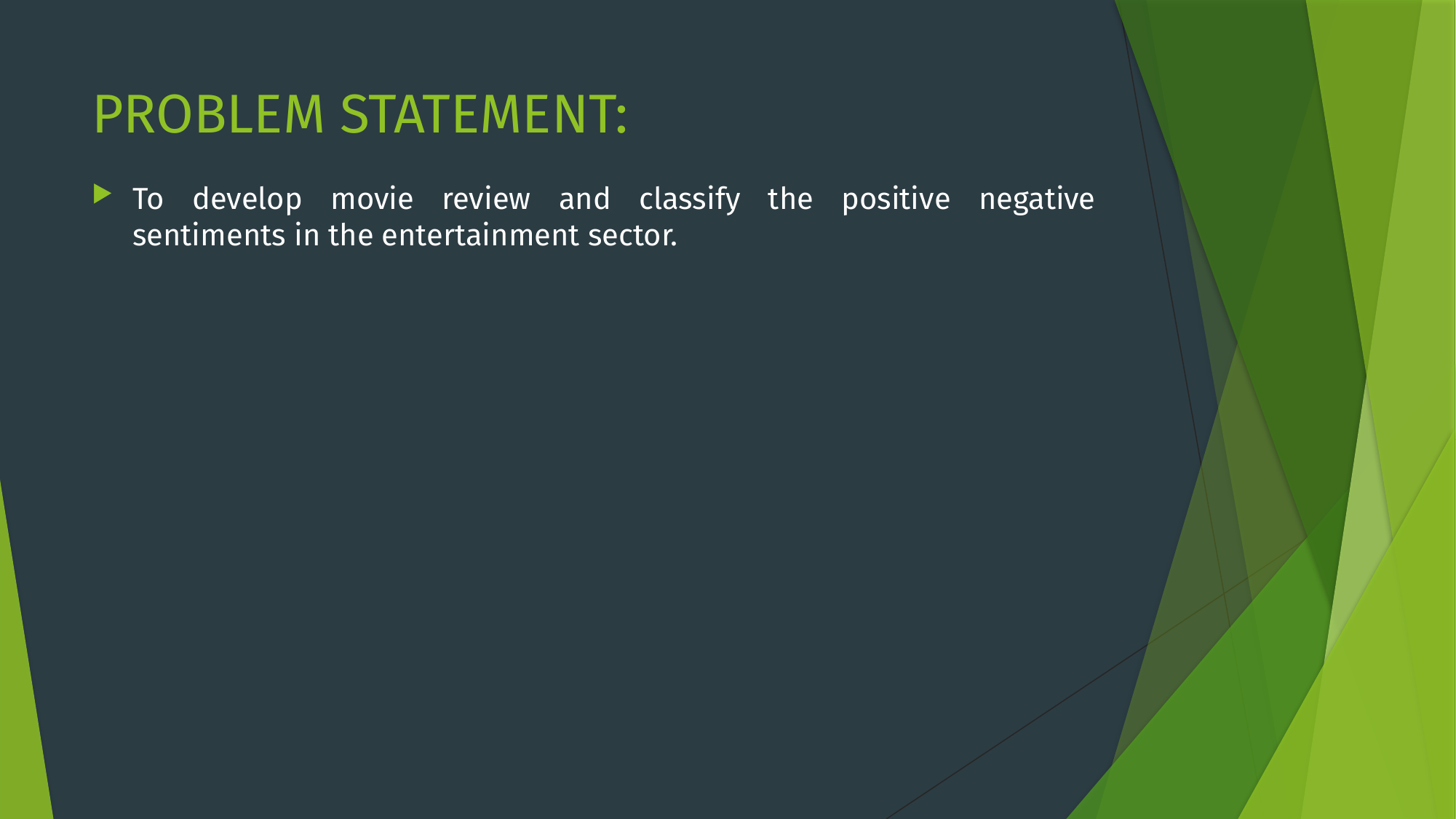

# PROBLEM STATEMENT:
To develop movie review and classify the positive negative sentiments in the entertainment sector.